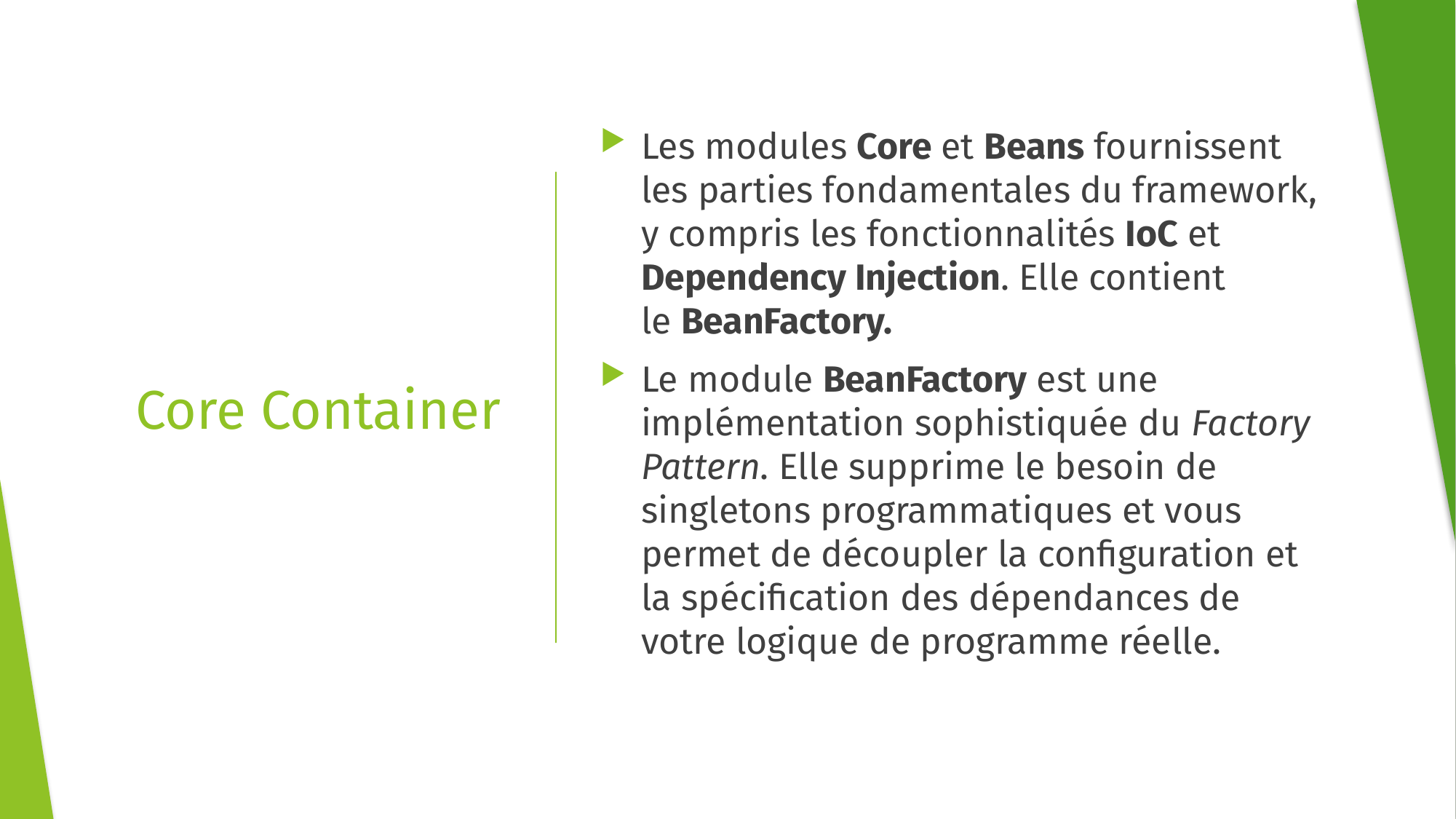

# Core Container
Les modules Core et Beans fournissent les parties fondamentales du framework, y compris les fonctionnalités IoC et Dependency Injection. Elle contient le BeanFactory.
Le module BeanFactory est une implémentation sophistiquée du Factory Pattern. Elle supprime le besoin de singletons programmatiques et vous permet de découpler la configuration et la spécification des dépendances de votre logique de programme réelle.